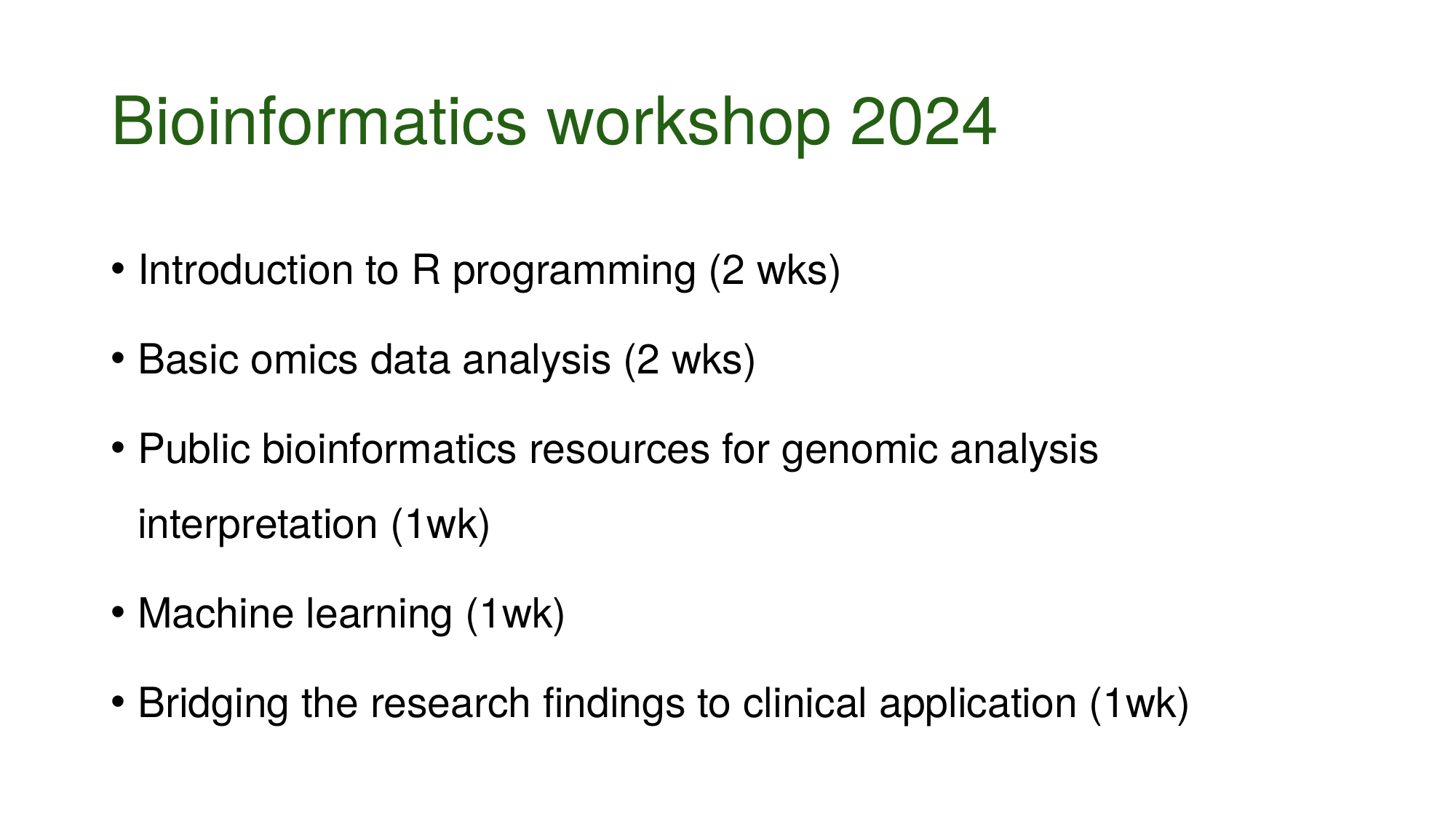

# Bioinformatics workshop 2024
Introduction to R programming (2 wks)
Basic omics data analysis (2 wks)
Public bioinformatics resources for genomic analysis interpretation (1wk)
Machine learning (1wk)
Bridging the research findings to clinical application (1wk)